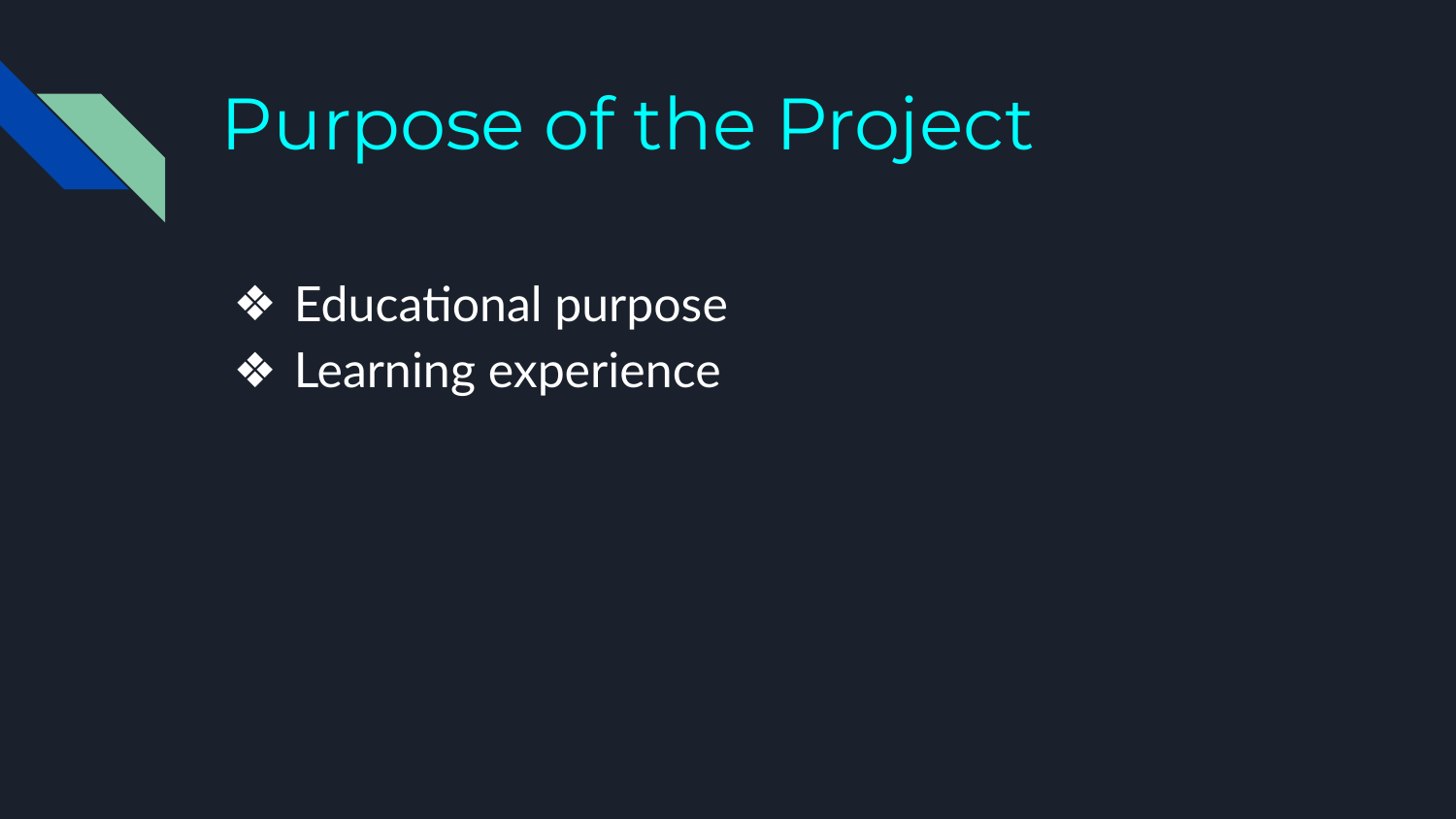

# Purpose of the Project
Educational purpose
Learning experience